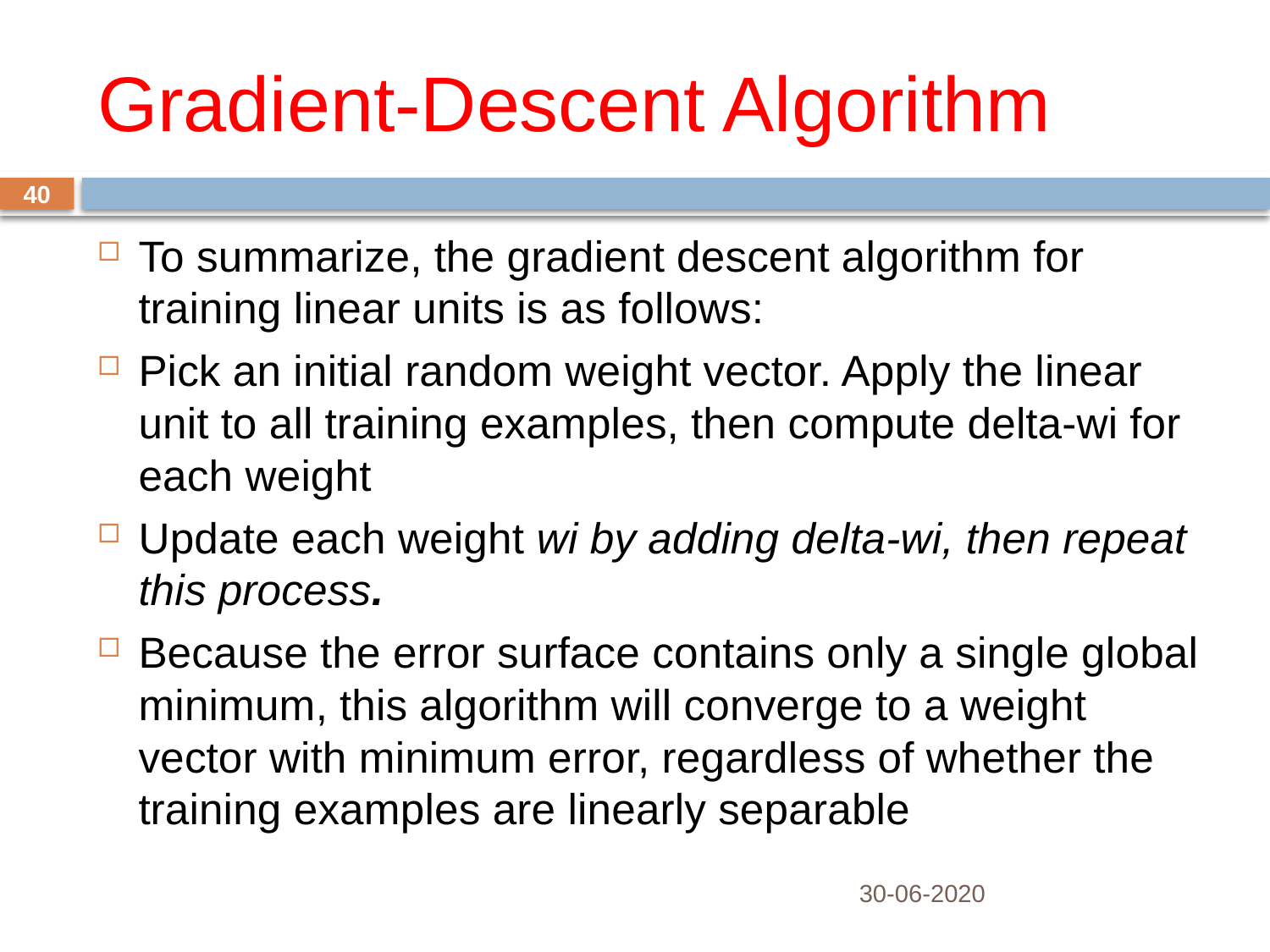

# Gradient-Descent Algorithm
40
To summarize, the gradient descent algorithm for training linear units is as follows:
Pick an initial random weight vector. Apply the linear unit to all training examples, then compute delta-wi for each weight
Update each weight wi by adding delta-wi, then repeat this process.
Because the error surface contains only a single global minimum, this algorithm will converge to a weight vector with minimum error, regardless of whether the training examples are linearly separable

30-06-2020